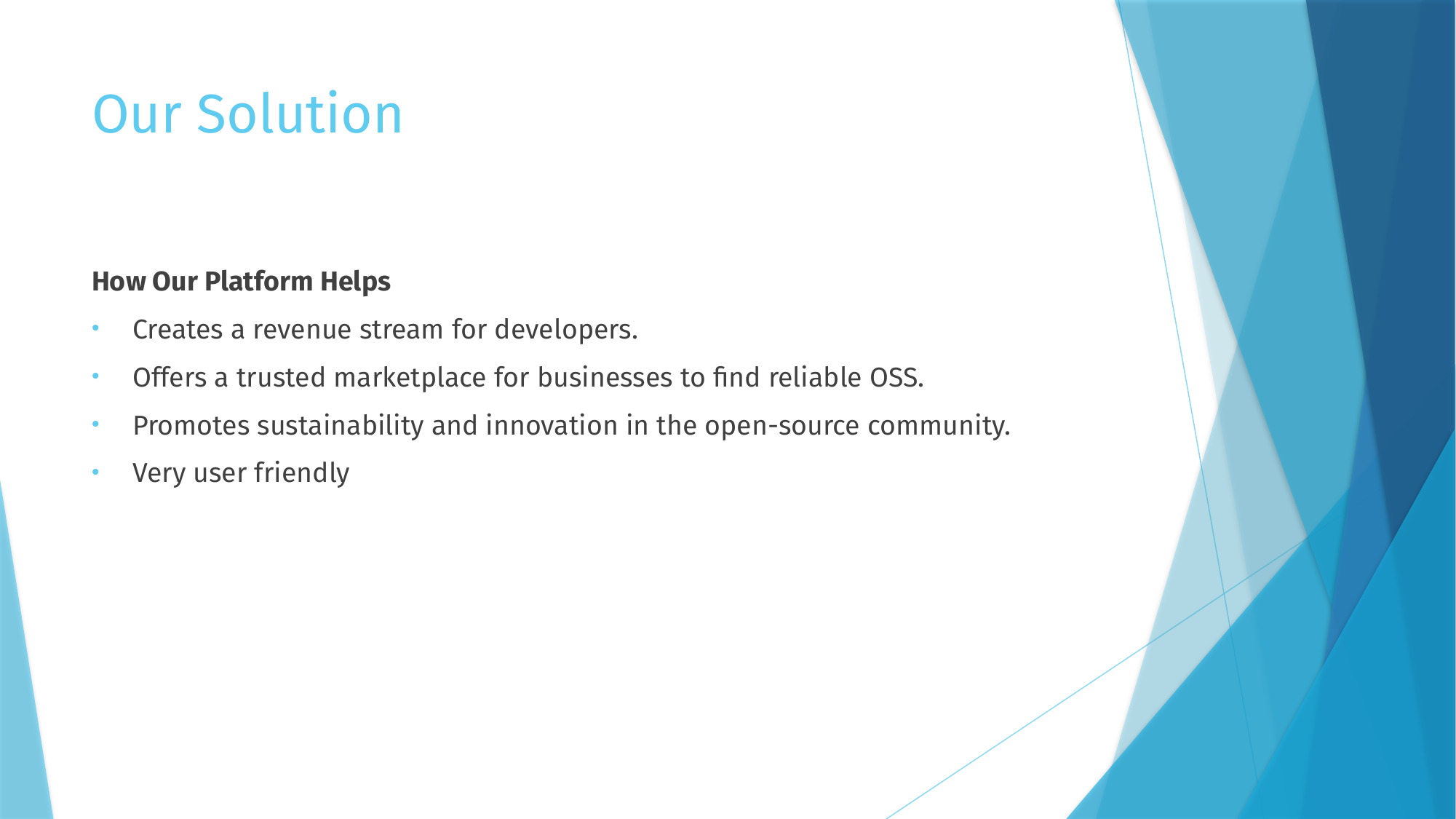

# Our Solution
How Our Platform Helps
Creates a revenue stream for developers.
Offers a trusted marketplace for businesses to find reliable OSS.
Promotes sustainability and innovation in the open-source community.
Very user friendly